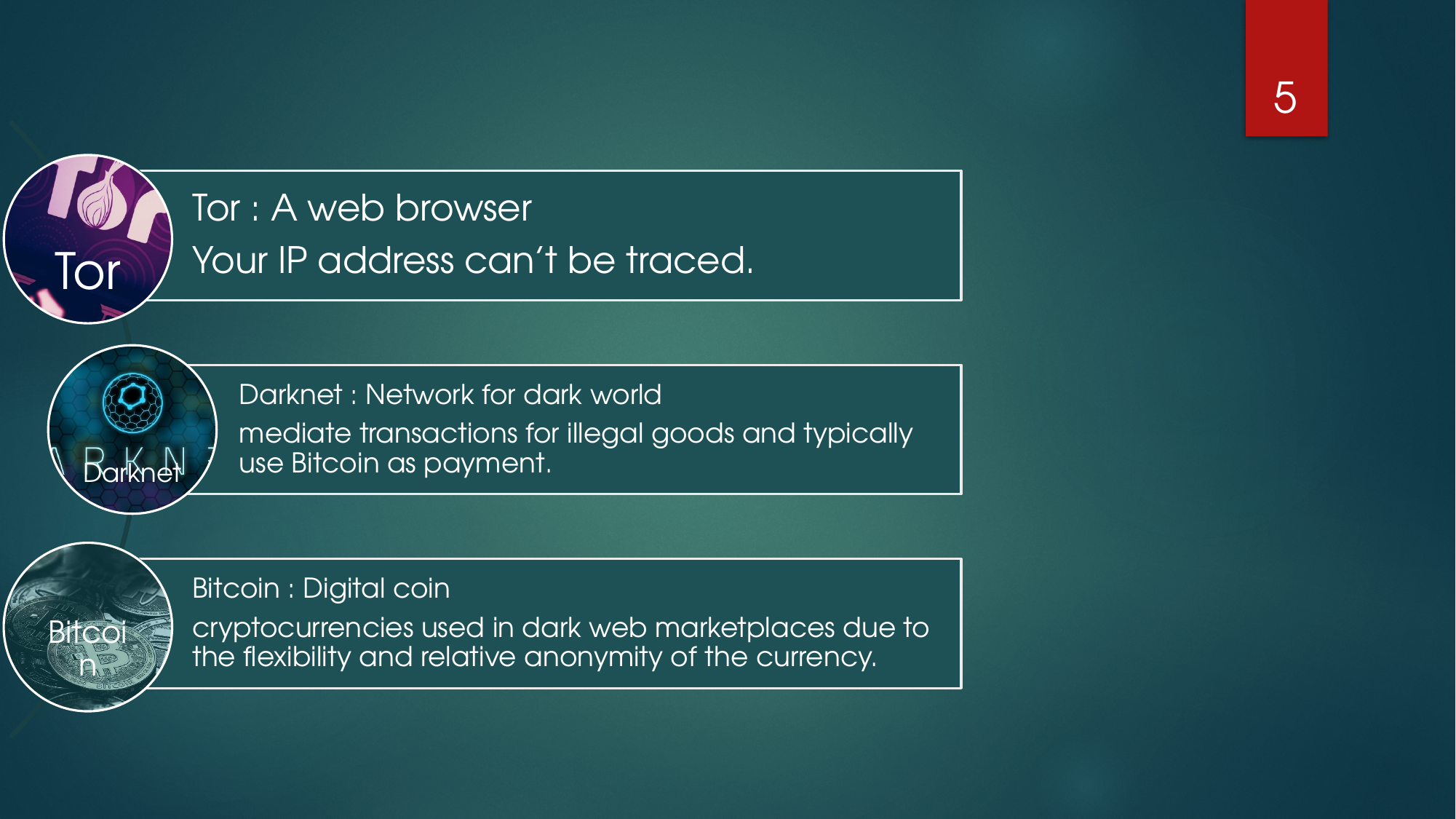

5
Tor : A web browser
Your IP address can’t be traced.
Darknet : Network for dark world
mediate transactions for illegal goods and typically use Bitcoin as payment.
Bitcoin : Digital coin
cryptocurrencies used in dark web marketplaces due to the flexibility and relative anonymity of the currency.
Tor
Darknet
Bitcoin